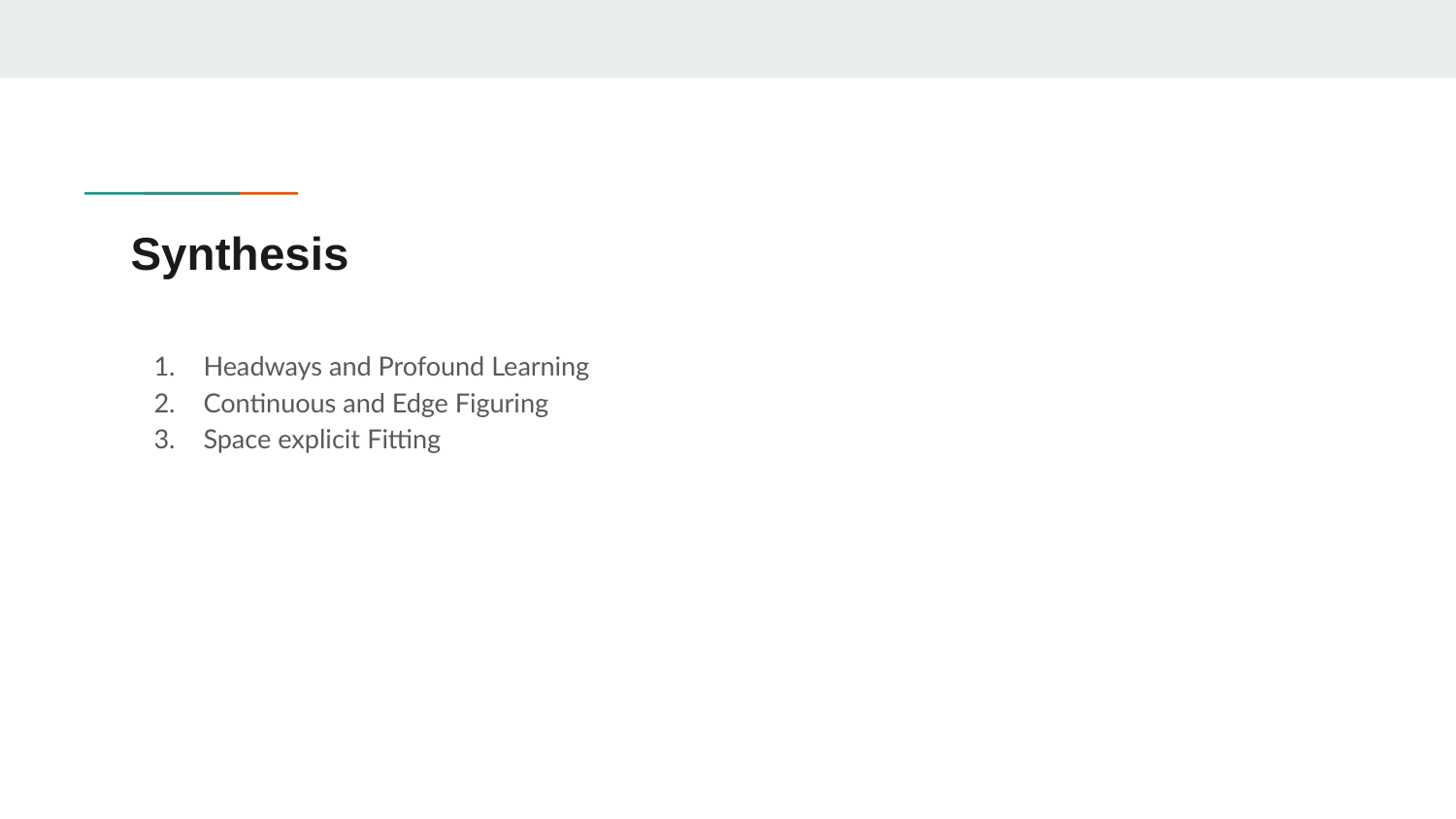

# Synthesis
Headways and Profound Learning
Continuous and Edge Figuring
Space explicit Fitting